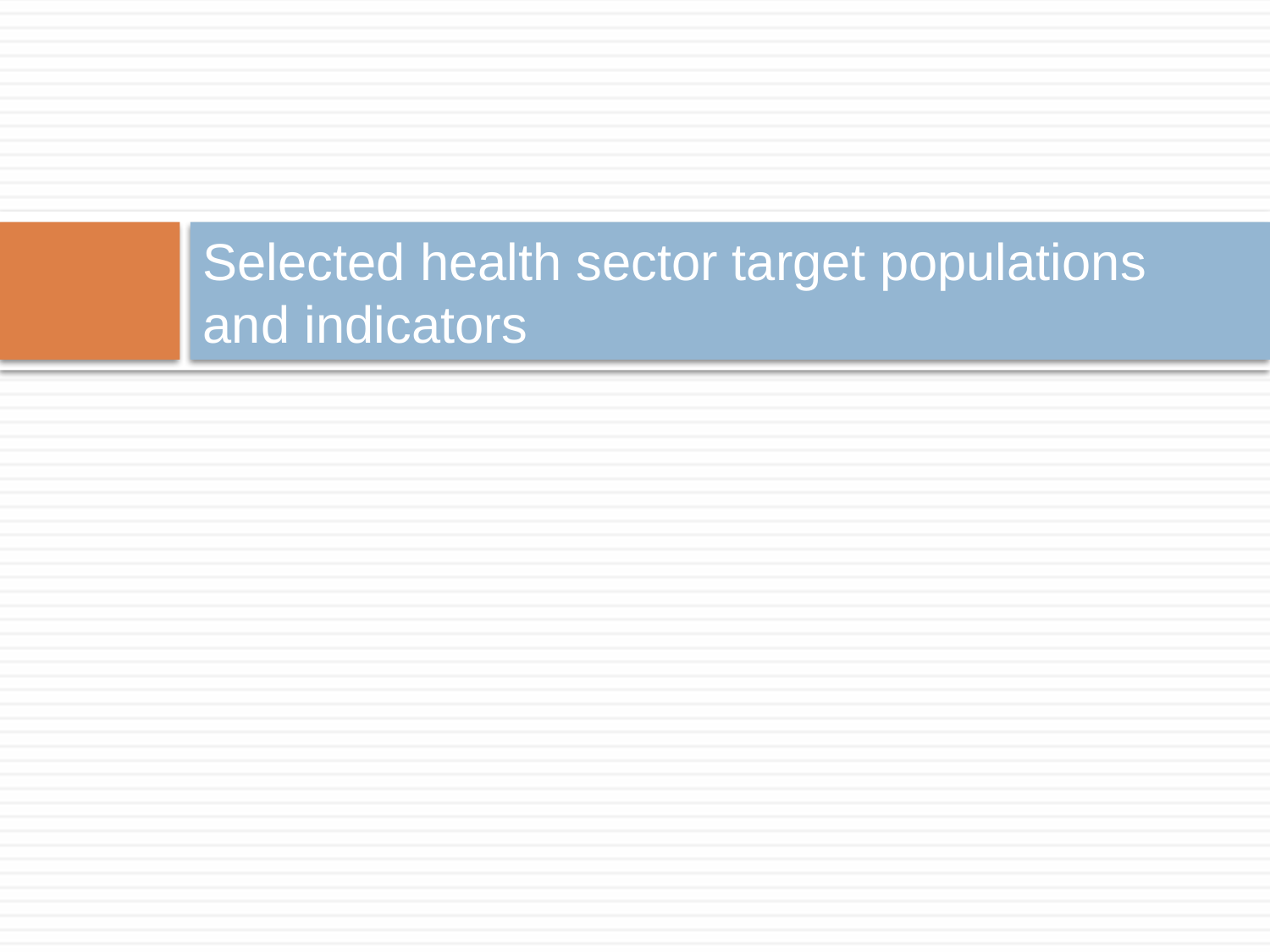

# Selected health sector target populations and indicators